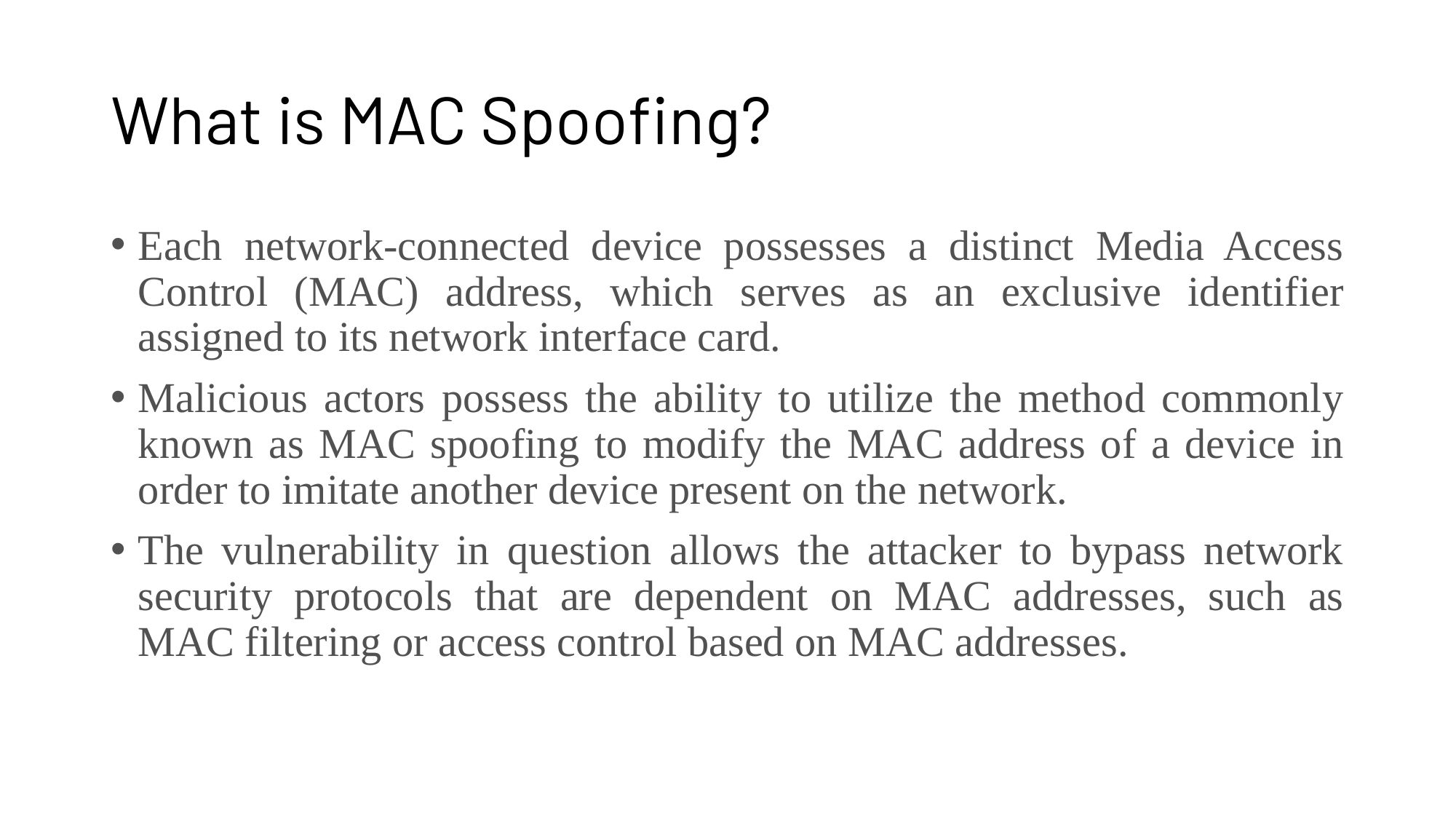

# What is MAC Spoofing?
Each network-connected device possesses a distinct Media Access Control (MAC) address, which serves as an exclusive identifier assigned to its network interface card.
Malicious actors possess the ability to utilize the method commonly known as MAC spoofing to modify the MAC address of a device in order to imitate another device present on the network.
The vulnerability in question allows the attacker to bypass network security protocols that are dependent on MAC addresses, such as MAC filtering or access control based on MAC addresses.